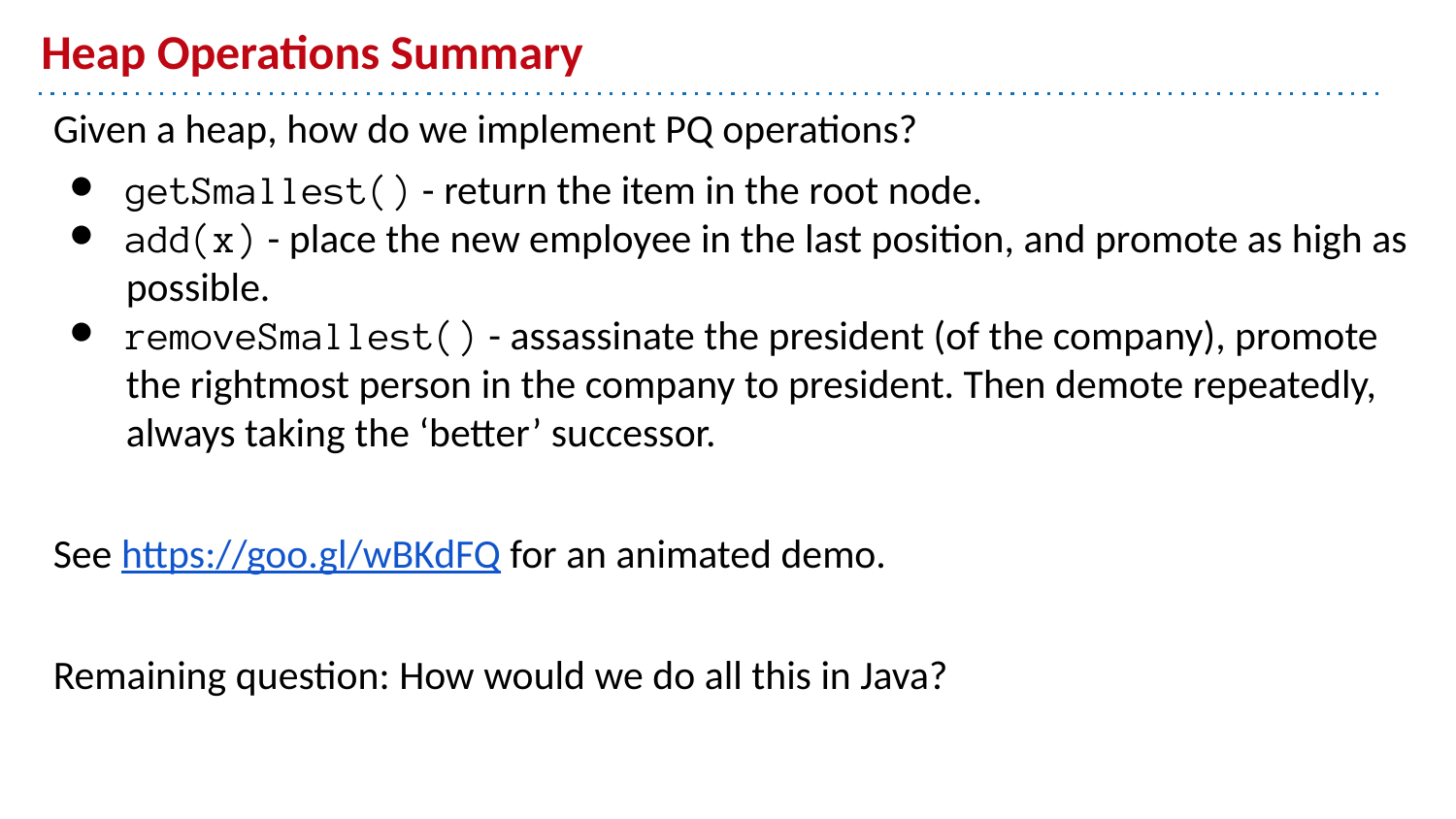

# Heap Operations Summary
Given a heap, how do we implement PQ operations?
getSmallest() - return the item in the root node.
add(x) - place the new employee in the last position, and promote as high as possible.
removeSmallest() - assassinate the president (of the company), promote the rightmost person in the company to president. Then demote repeatedly, always taking the ‘better’ successor.

See https://goo.gl/wBKdFQ for an animated demo.

Remaining question: How would we do all this in Java?